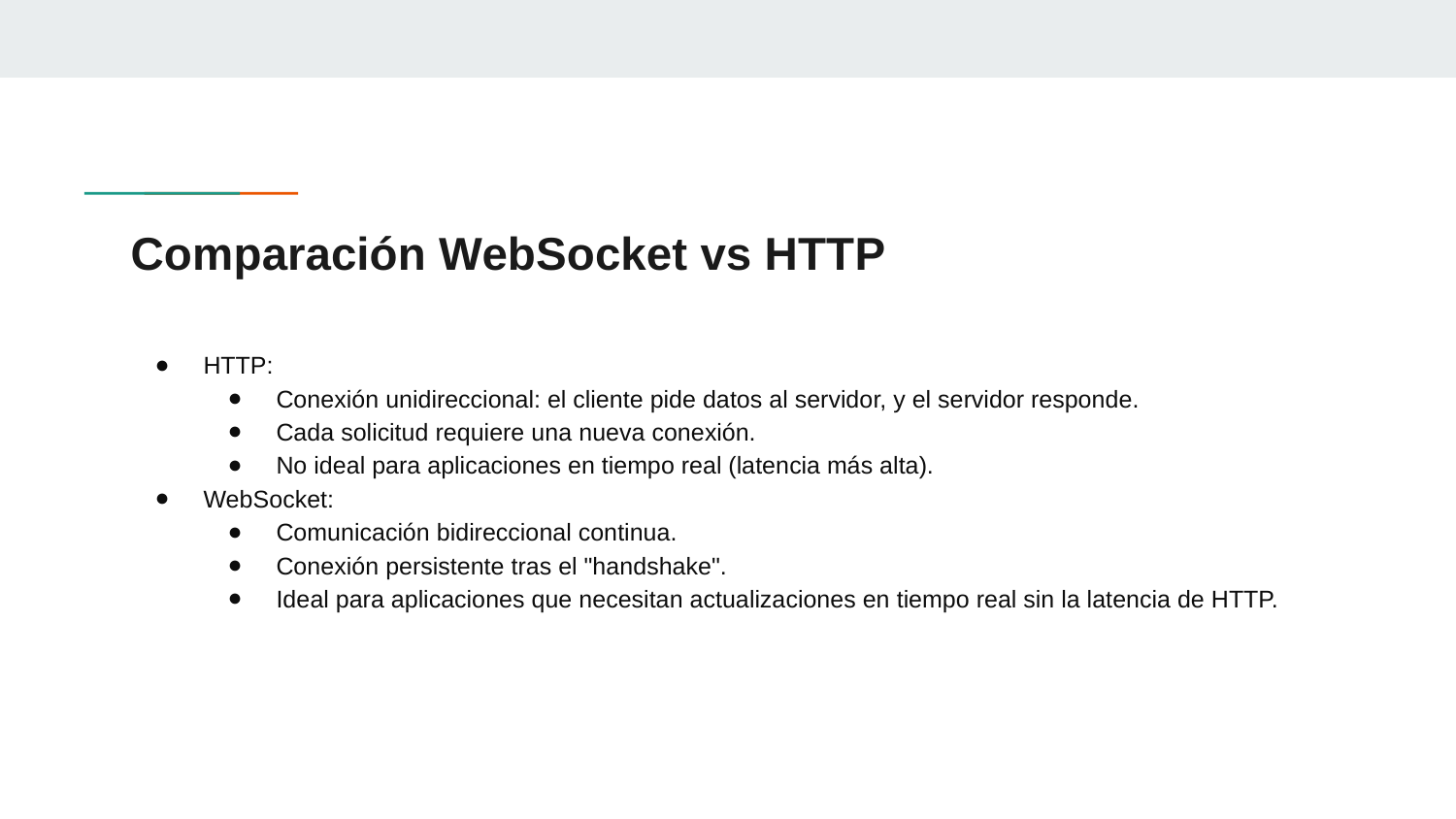

# Comparación WebSocket vs HTTP
HTTP:
Conexión unidireccional: el cliente pide datos al servidor, y el servidor responde.
Cada solicitud requiere una nueva conexión.
No ideal para aplicaciones en tiempo real (latencia más alta).
WebSocket:
Comunicación bidireccional continua.
Conexión persistente tras el "handshake".
Ideal para aplicaciones que necesitan actualizaciones en tiempo real sin la latencia de HTTP.